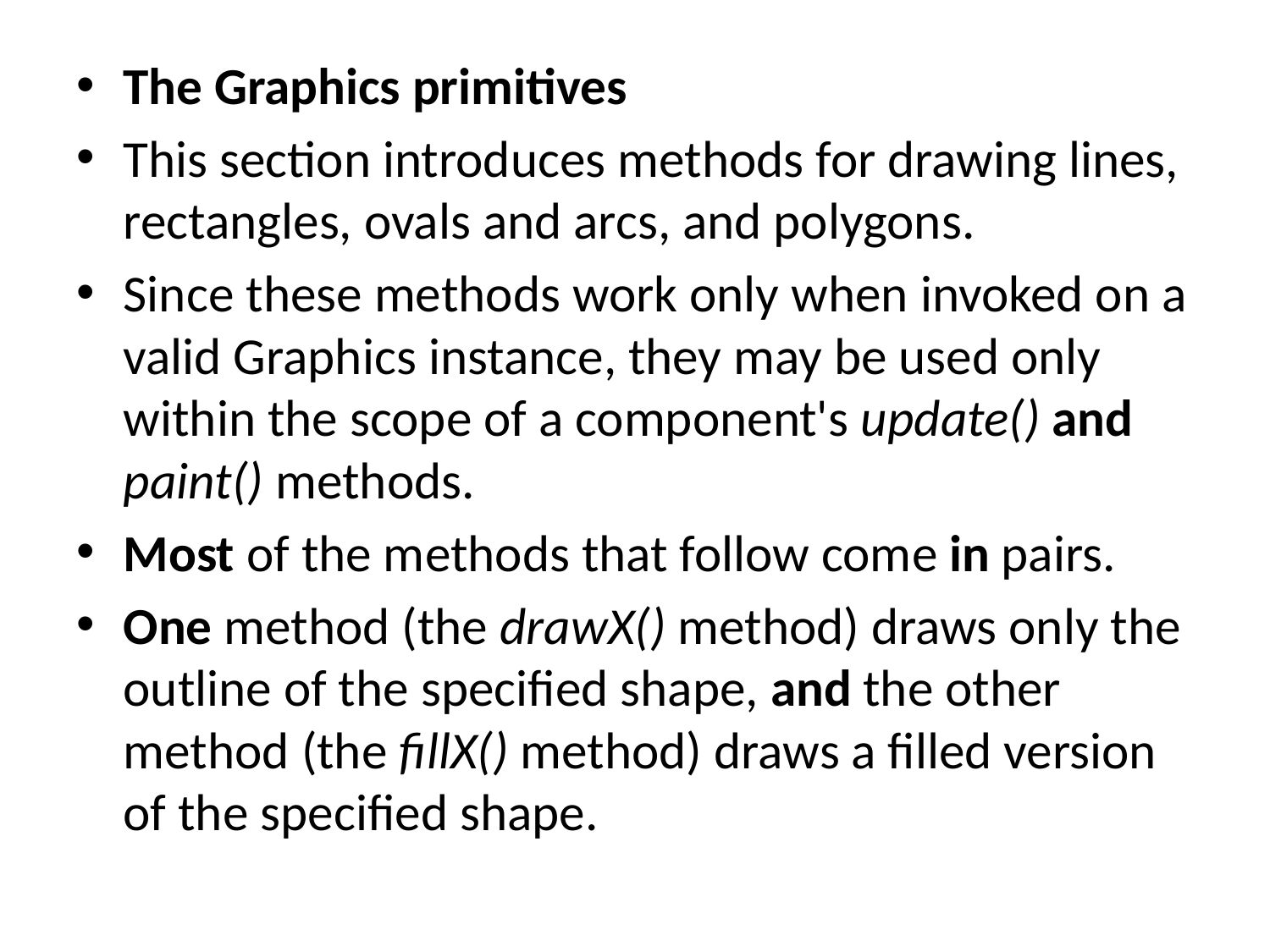

The Graphics primitives
This section introduces methods for drawing lines, rectangles, ovals and arcs, and polygons.
Since these methods work only when invoked on a valid Graphics instance, they may be used only within the scope of a component's update() and paint() methods.
Most of the methods that follow come in pairs.
One method (the drawX() method) draws only the outline of the specified shape, and the other method (the fillX() method) draws a filled version of the specified shape.